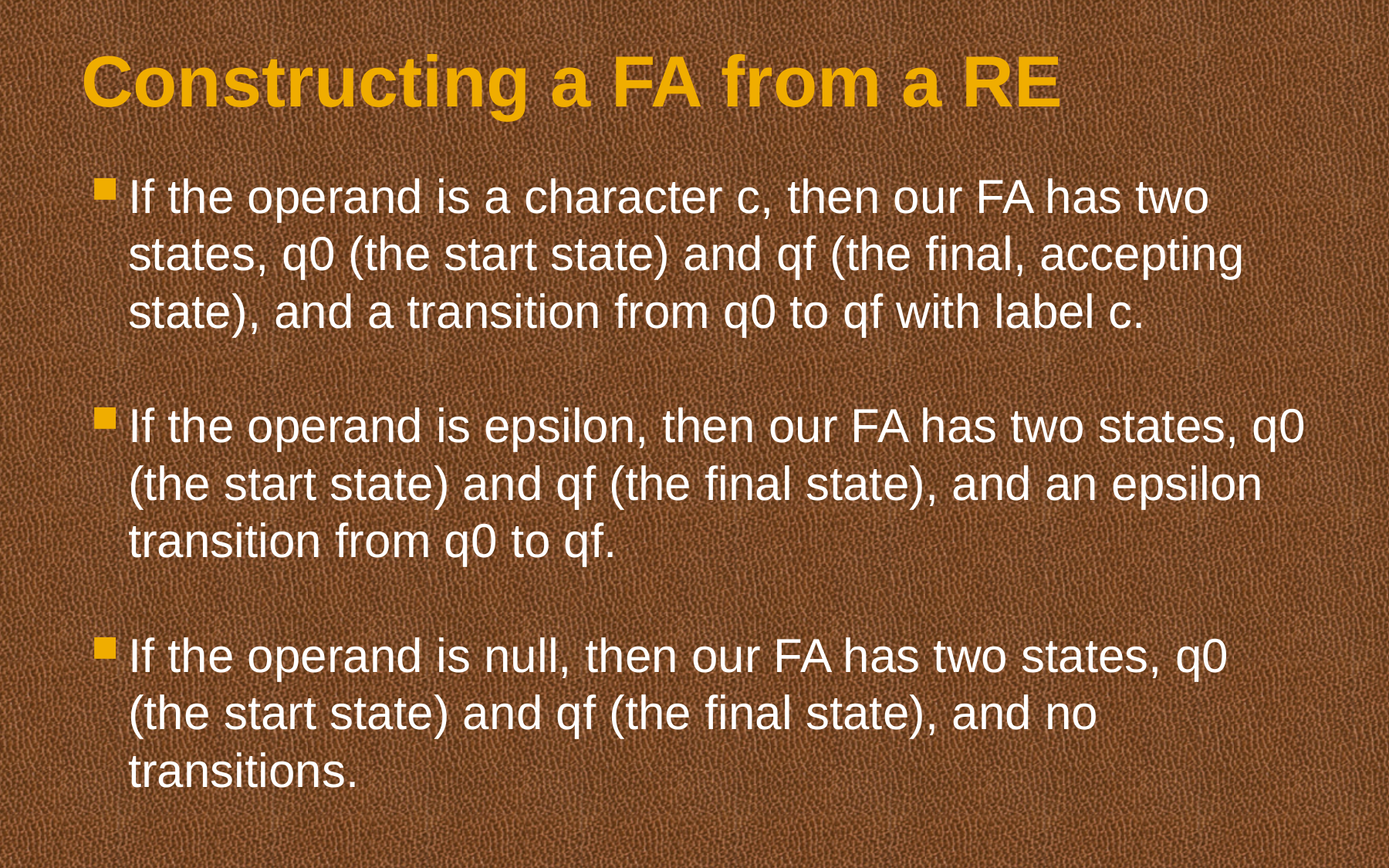

# Constructing a FA from a RE
If the operand is a character c, then our FA has two states, q0 (the start state) and qf (the final, accepting state), and a transition from q0 to qf with label c.

If the operand is epsilon, then our FA has two states, q0 (the start state) and qf (the final state), and an epsilon transition from q0 to qf.

If the operand is null, then our FA has two states, q0 (the start state) and qf (the final state), and no transitions.
19